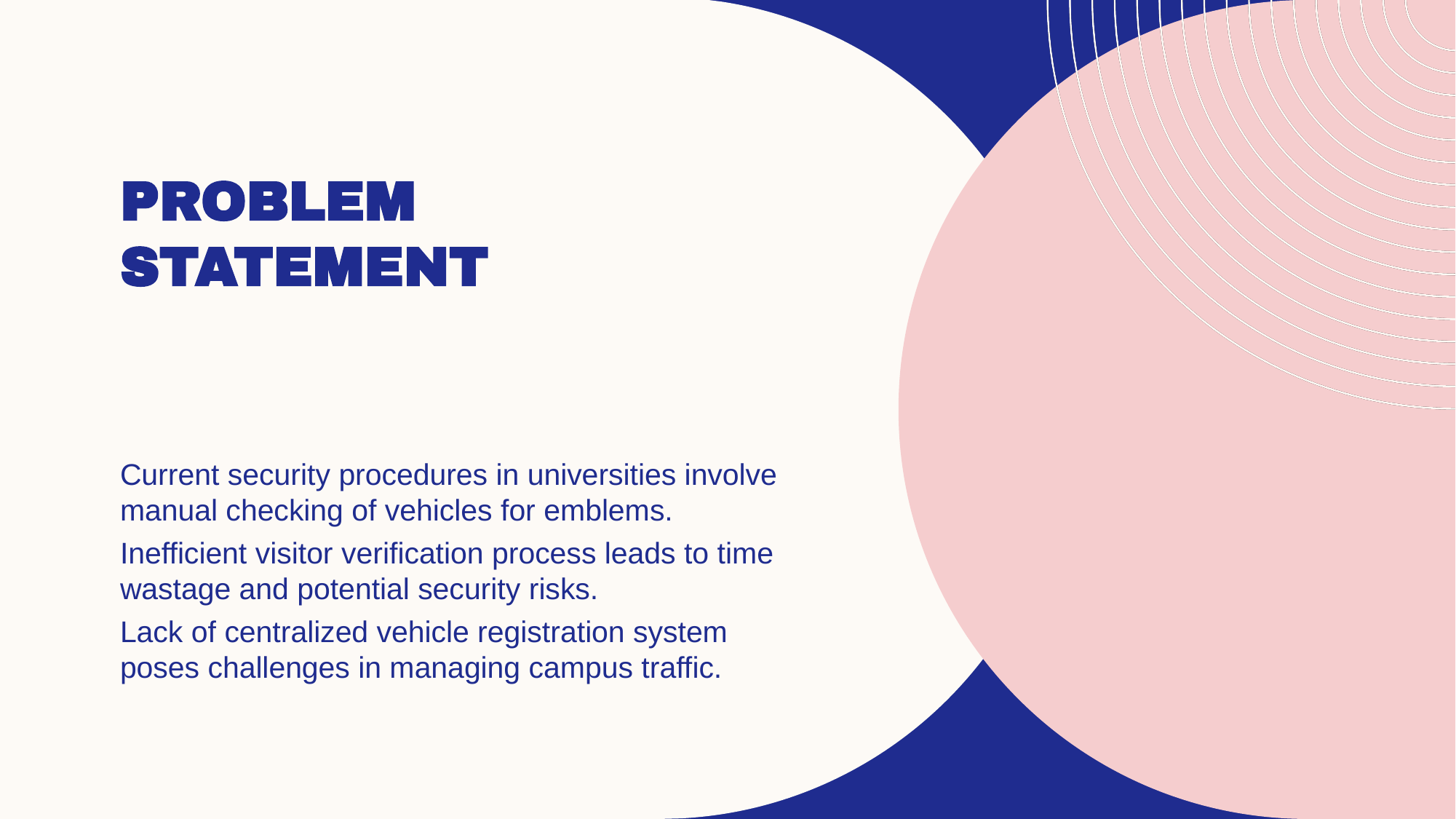

# Problem Statement
Current security procedures in universities involve manual checking of vehicles for emblems.
Inefficient visitor verification process leads to time wastage and potential security risks.
Lack of centralized vehicle registration system poses challenges in managing campus traffic.